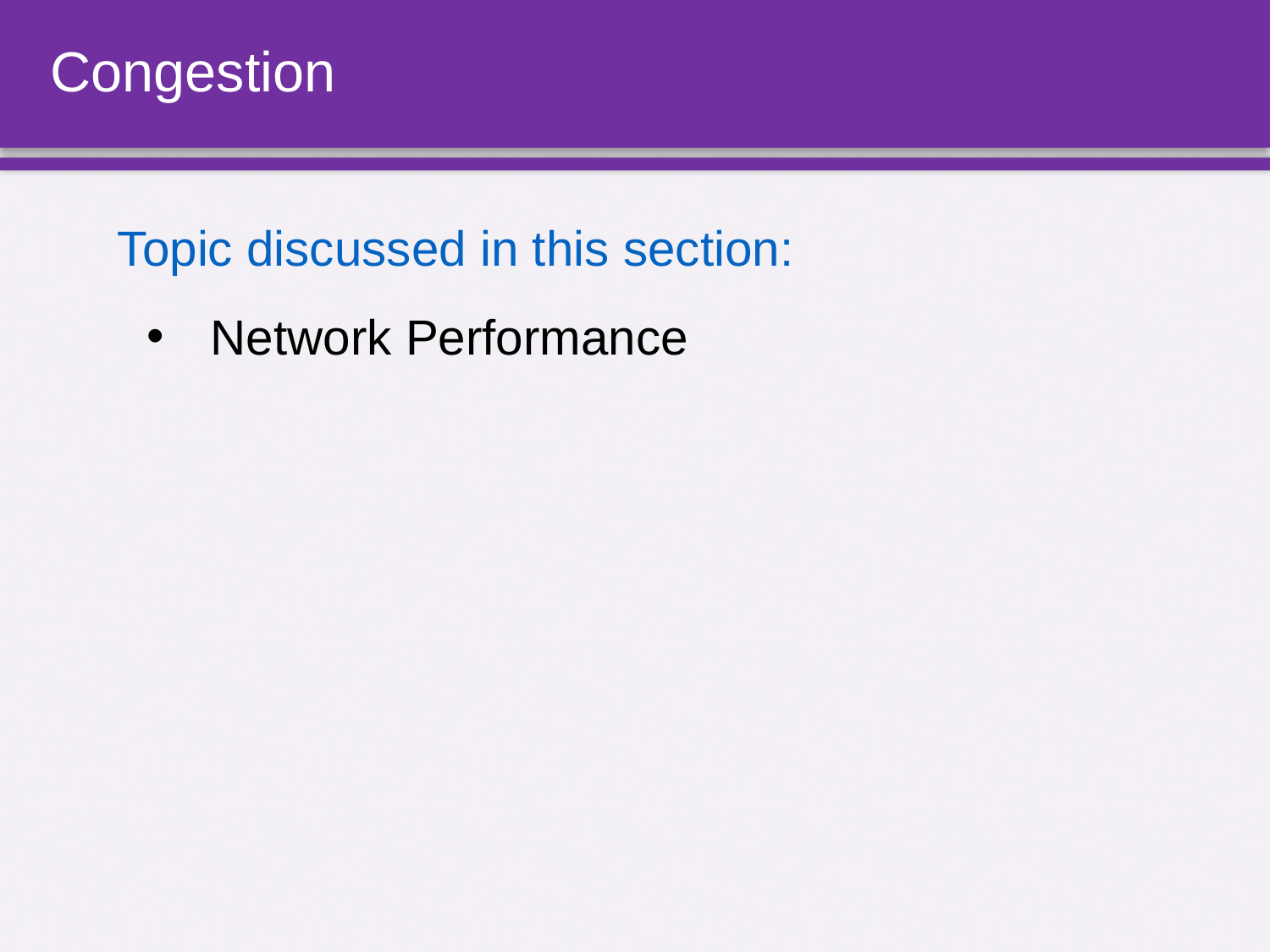

# Congestion
Topic discussed in this section:
Network Performance